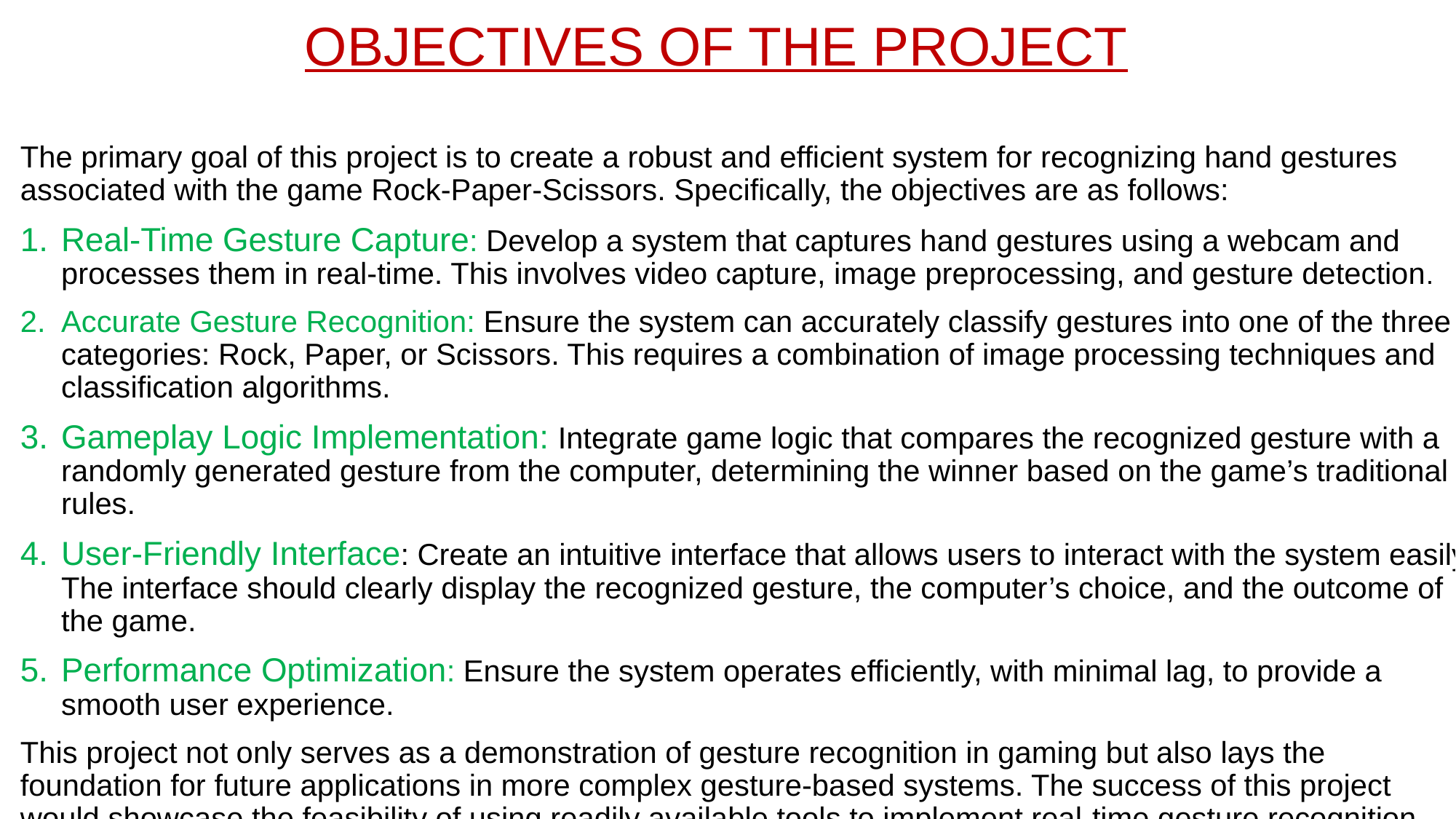

# OBJECTIVES OF THE PROJECT
The primary goal of this project is to create a robust and efficient system for recognizing hand gestures associated with the game Rock-Paper-Scissors. Specifically, the objectives are as follows:
Real-Time Gesture Capture: Develop a system that captures hand gestures using a webcam and processes them in real-time. This involves video capture, image preprocessing, and gesture detection.
Accurate Gesture Recognition: Ensure the system can accurately classify gestures into one of the three categories: Rock, Paper, or Scissors. This requires a combination of image processing techniques and classification algorithms.
Gameplay Logic Implementation: Integrate game logic that compares the recognized gesture with a randomly generated gesture from the computer, determining the winner based on the game’s traditional rules.
User-Friendly Interface: Create an intuitive interface that allows users to interact with the system easily. The interface should clearly display the recognized gesture, the computer’s choice, and the outcome of the game.
Performance Optimization: Ensure the system operates efficiently, with minimal lag, to provide a smooth user experience.
This project not only serves as a demonstration of gesture recognition in gaming but also lays the foundation for future applications in more complex gesture-based systems. The success of this project would showcase the feasibility of using readily available tools to implement real-time gesture recognition systems for interactive applications.